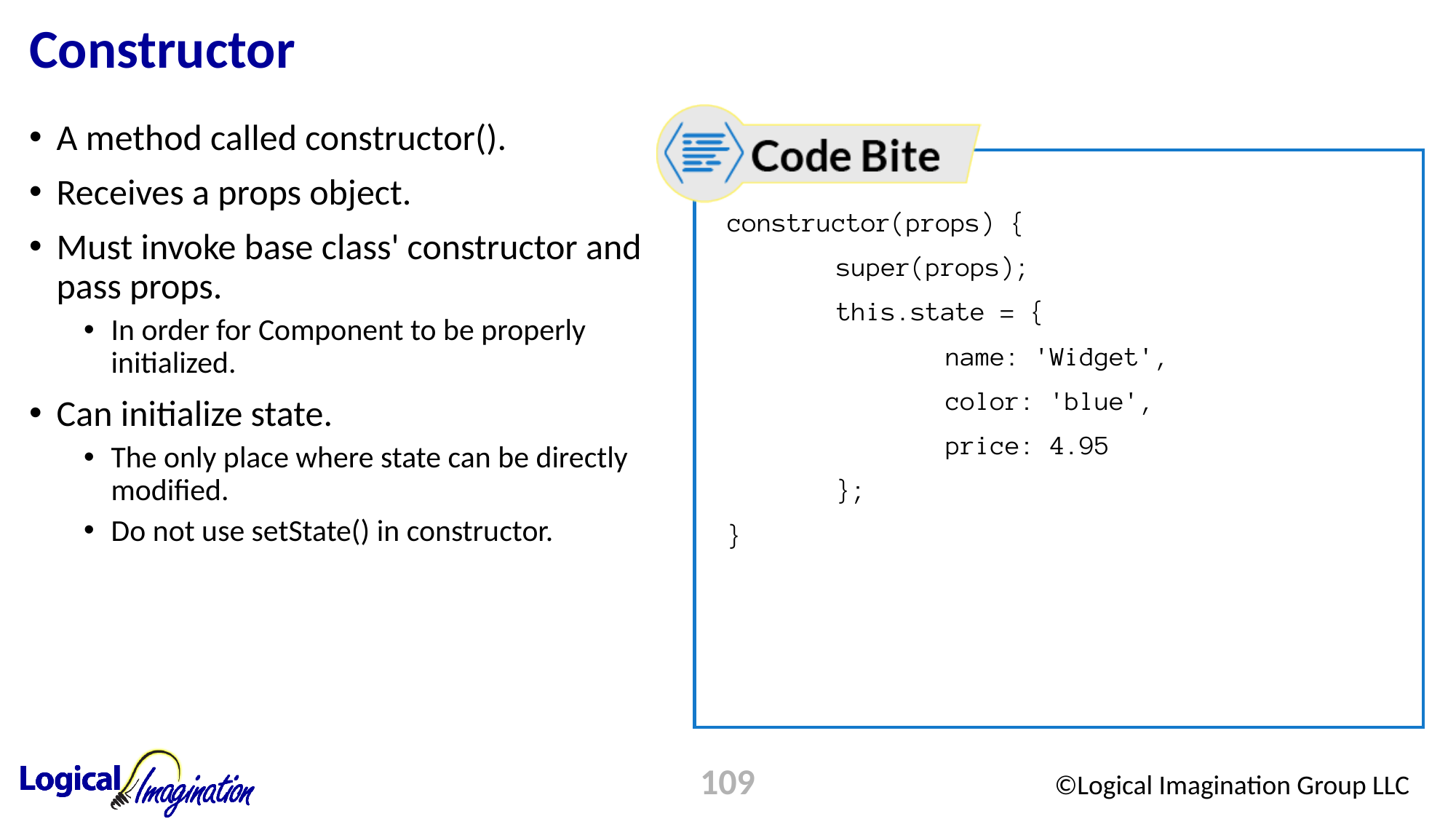

# Constructor
A method called constructor().
Receives a props object.
Must invoke base class' constructor and pass props.
In order for Component to be properly initialized.
Can initialize state.
The only place where state can be directly modified.
Do not use setState() in constructor.
constructor(props) {
	super(props);
	this.state = {
		name: 'Widget',
		color: 'blue',
		price: 4.95
	};
}
109